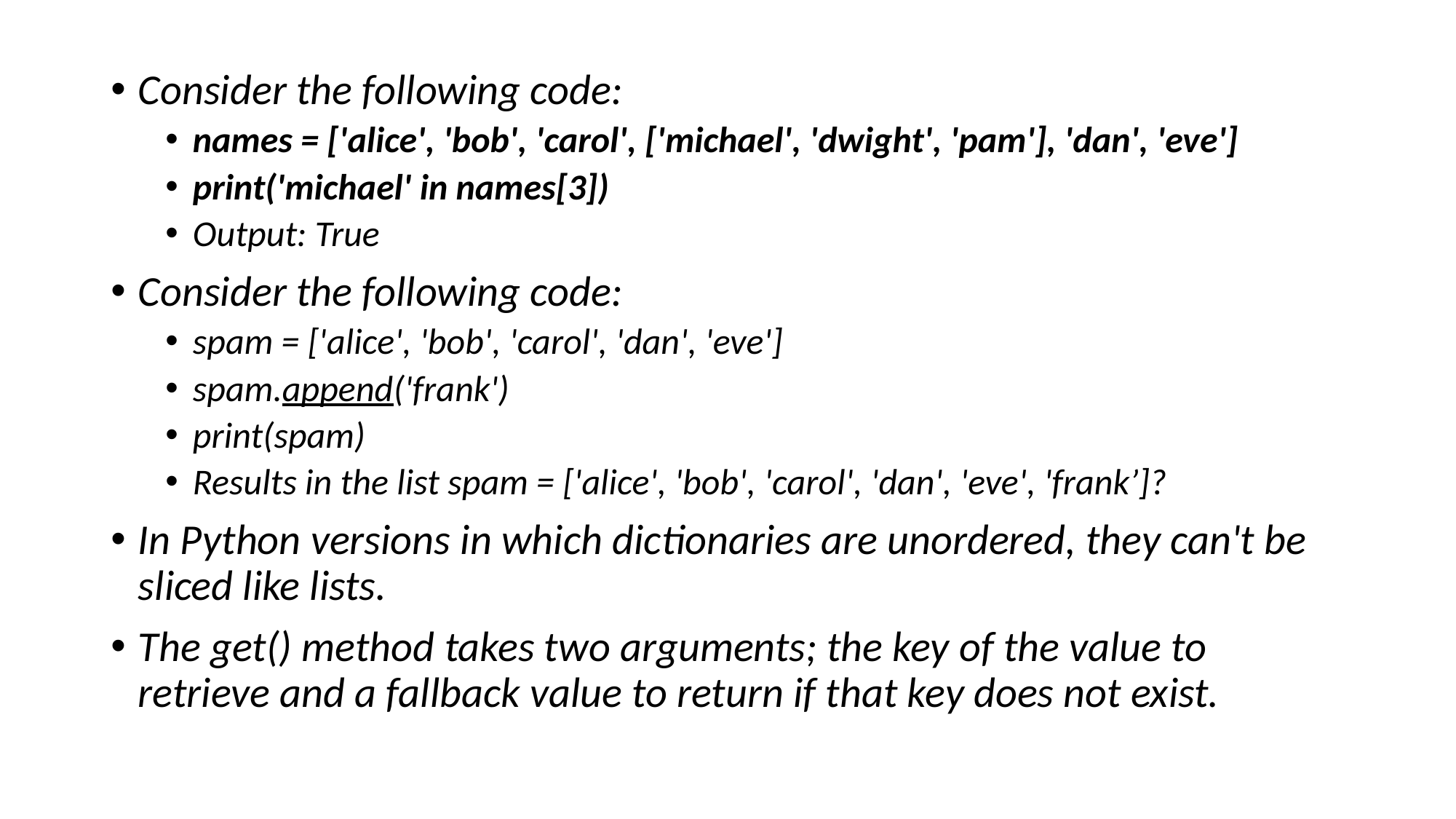

Consider the following code:
names = ['alice', 'bob', 'carol', ['michael', 'dwight', 'pam'], 'dan', 'eve']
print('michael' in names[3])
Output: True
Consider the following code:
spam = ['alice', 'bob', 'carol', 'dan', 'eve']
spam.append('frank')
print(spam)
Results in the list spam = ['alice', 'bob', 'carol', 'dan', 'eve', 'frank’]?
In Python versions in which dictionaries are unordered, they can't be sliced like lists.
The get() method takes two arguments; the key of the value to retrieve and a fallback value to return if that key does not exist.